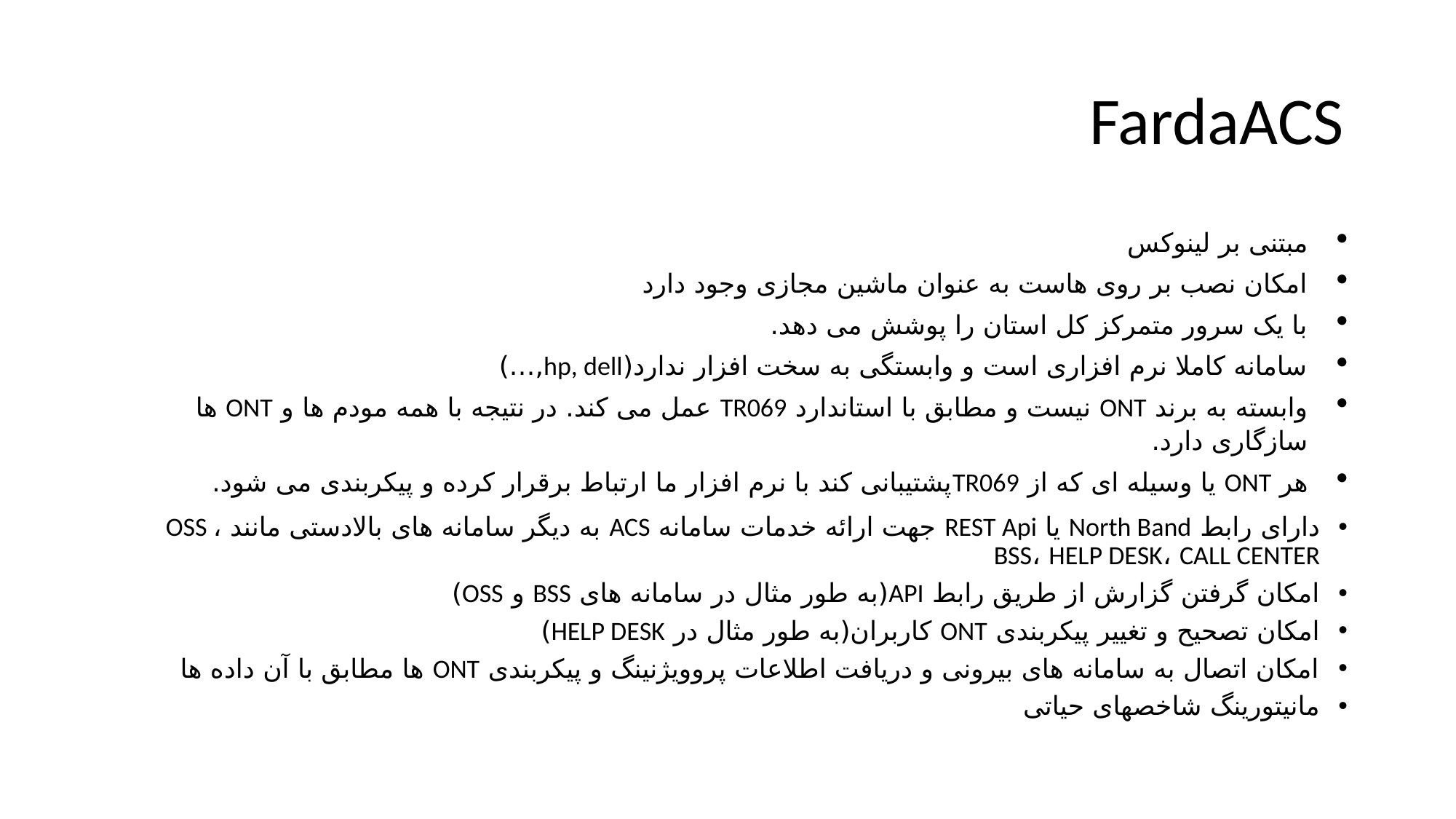

# FardaACS
مبتنی بر لینوکس
امکان نصب بر روی هاست به عنوان ماشین مجازی وجود دارد
با یک سرور متمرکز کل استان را پوشش می دهد.
سامانه کاملا نرم افزاری است و وابستگی به سخت افزار ندارد(hp, dell,…)
وابسته به برند ONT نیست و مطابق با استاندارد TR069 عمل می کند. در نتیجه با همه مودم ها و ONT ها سازگاری دارد.
هر ONT یا وسیله ای که از TR069پشتیبانی کند با نرم افزار ما ارتباط برقرار کرده و پیکربندی می شود.
دارای رابط North Band یا REST Api جهت ارائه خدمات سامانه ACS به دیگر سامانه های بالادستی مانند OSS ، BSS، HELP DESK، CALL CENTER
امکان گرفتن گزارش از طریق رابط API(به طور مثال در سامانه های BSS و OSS)
امکان تصحیح و تغییر پیکربندی ONT کاربران(به طور مثال در HELP DESK)
امکان اتصال به سامانه های بیرونی و دریافت اطلاعات پروویژنینگ و پیکربندی ONT ها مطابق با آن داده ها
مانیتورینگ شاخصهای حیاتی